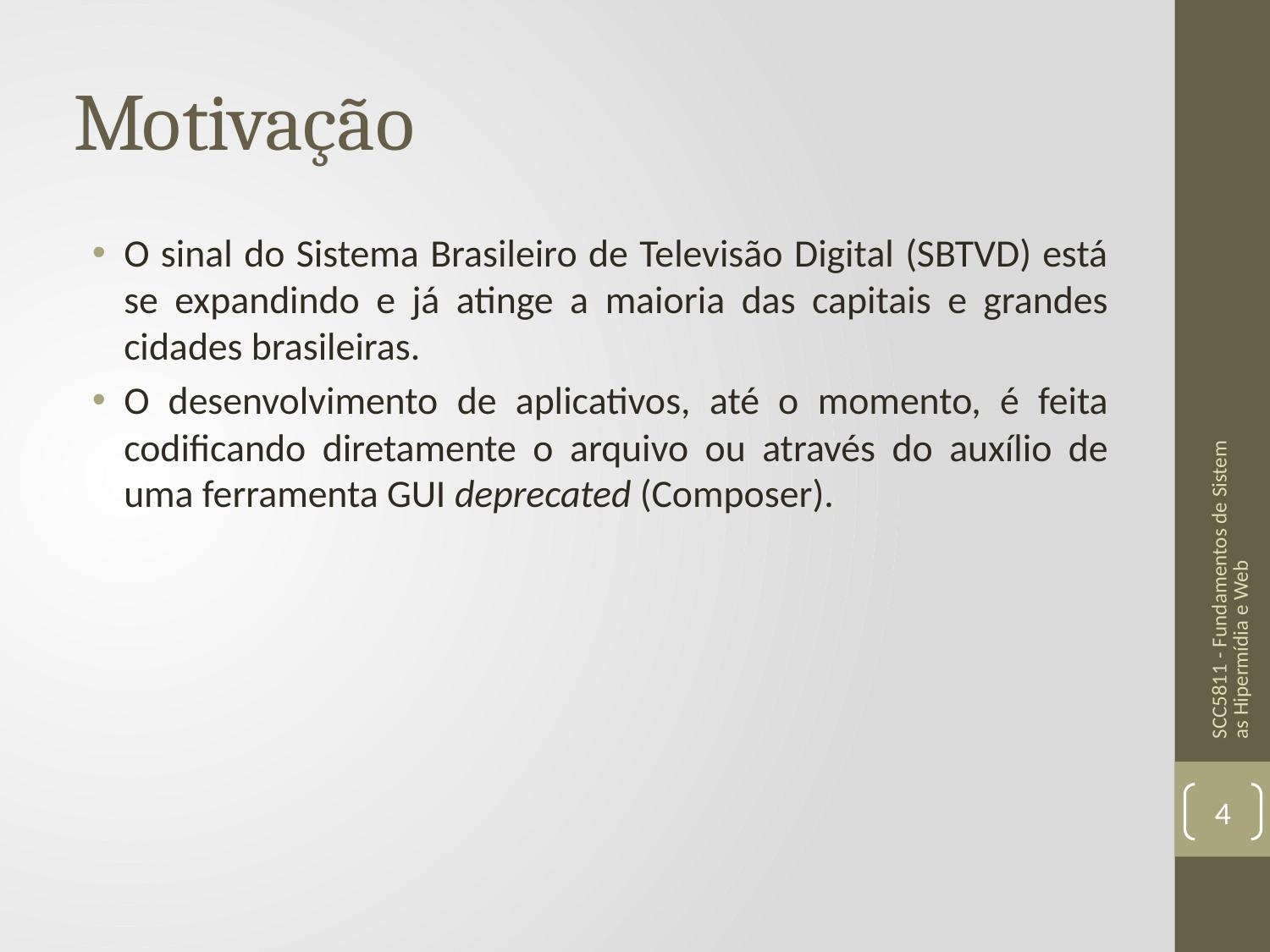

# Motivação
O sinal do Sistema Brasileiro de Televisão Digital (SBTVD) está se expandindo e já atinge a maioria das capitais e grandes cidades brasileiras.
O desenvolvimento de aplicativos, até o momento, é feita codificando diretamente o arquivo ou através do auxílio de uma ferramenta GUI deprecated (Composer).

SCC5811 - Fundamentos de Sistemas Hipermídia e Web
4